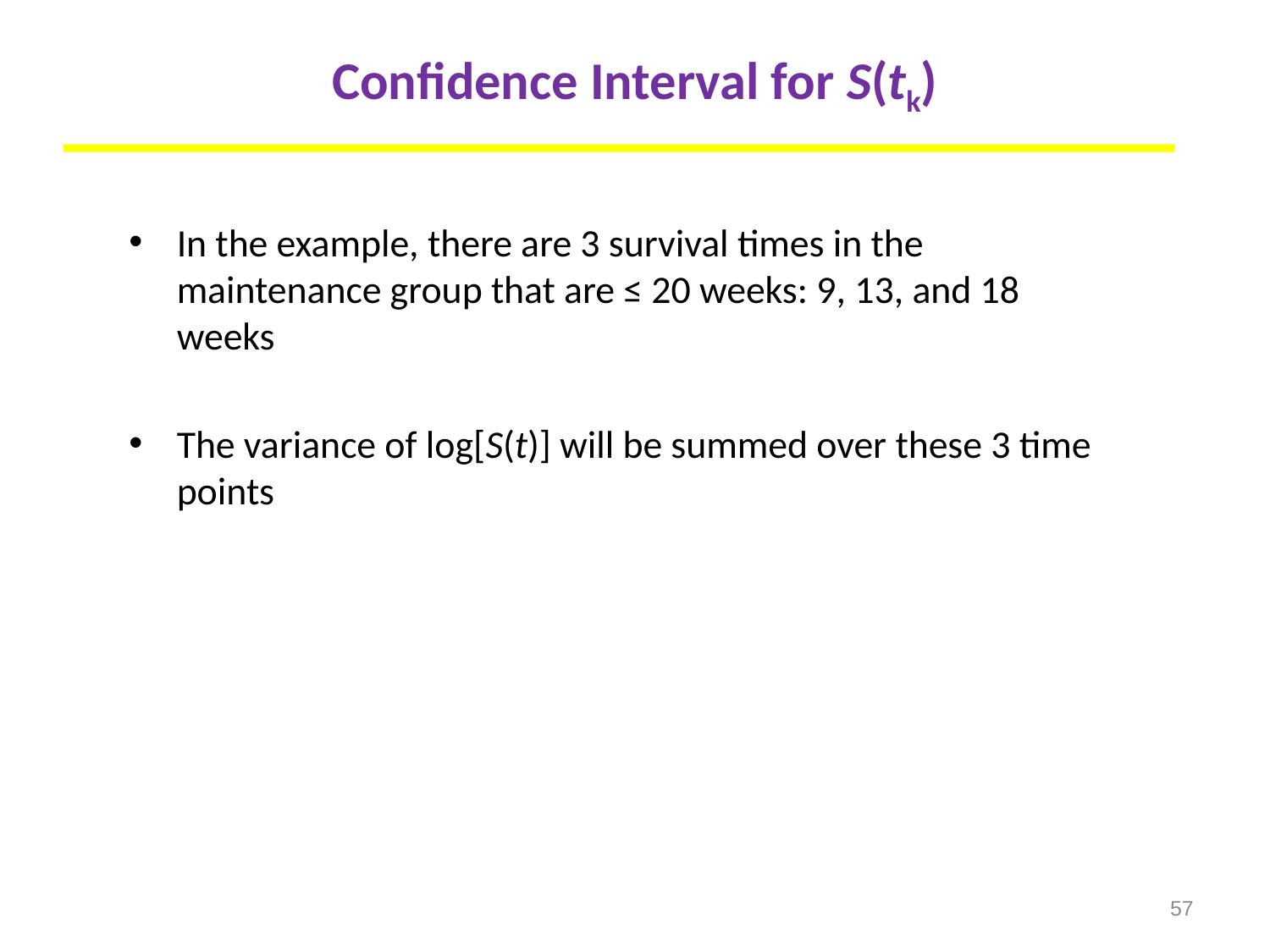

# Confidence Interval for S(tk)

In the example, there are 3 survival times in the maintenance group that are ≤ 20 weeks: 9, 13, and 18 weeks

The variance of log[S(t)] will be summed over these 3 time points

57